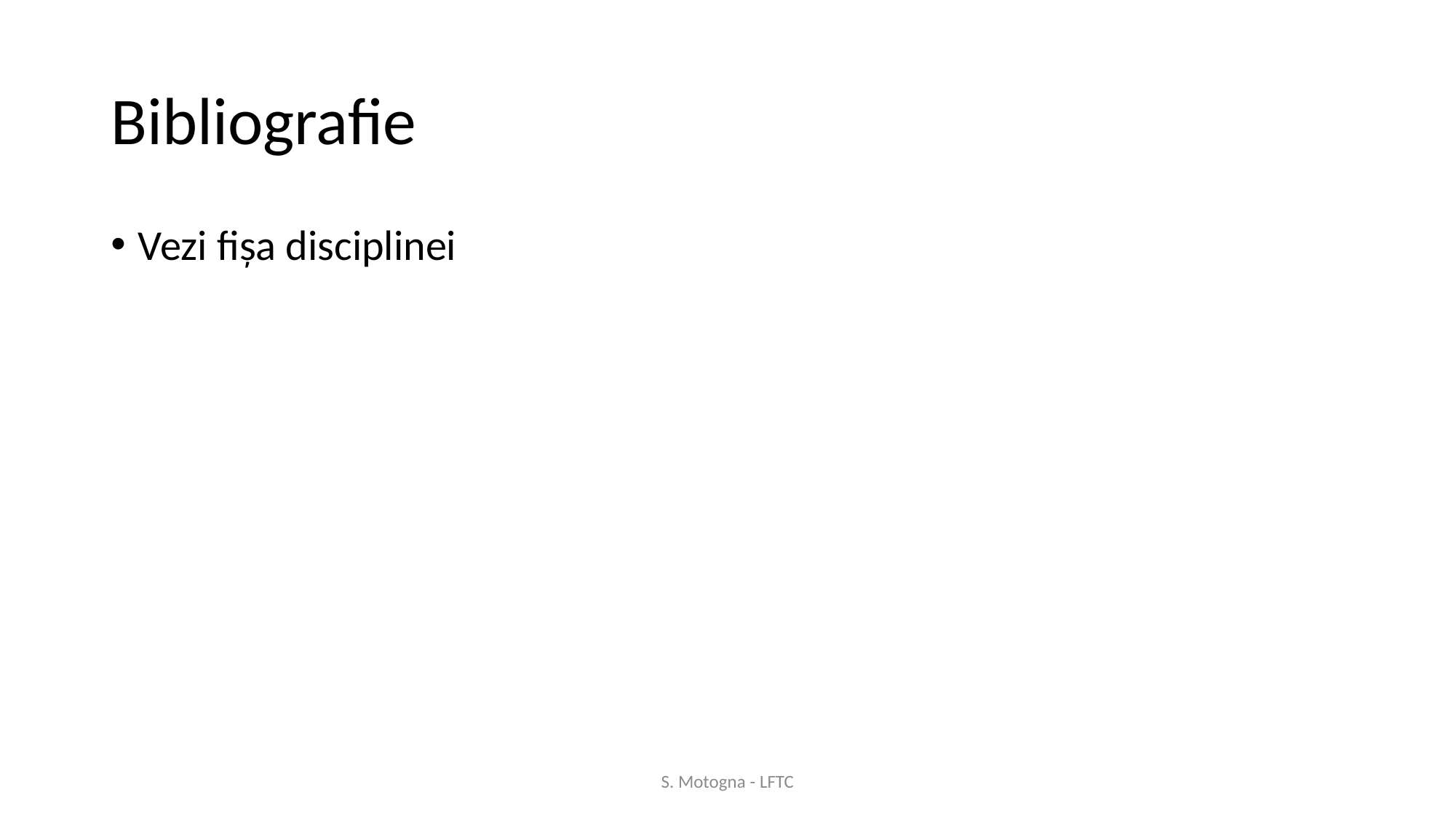

# Bibliografie
Vezi fișa disciplinei
S. Motogna - LFTC